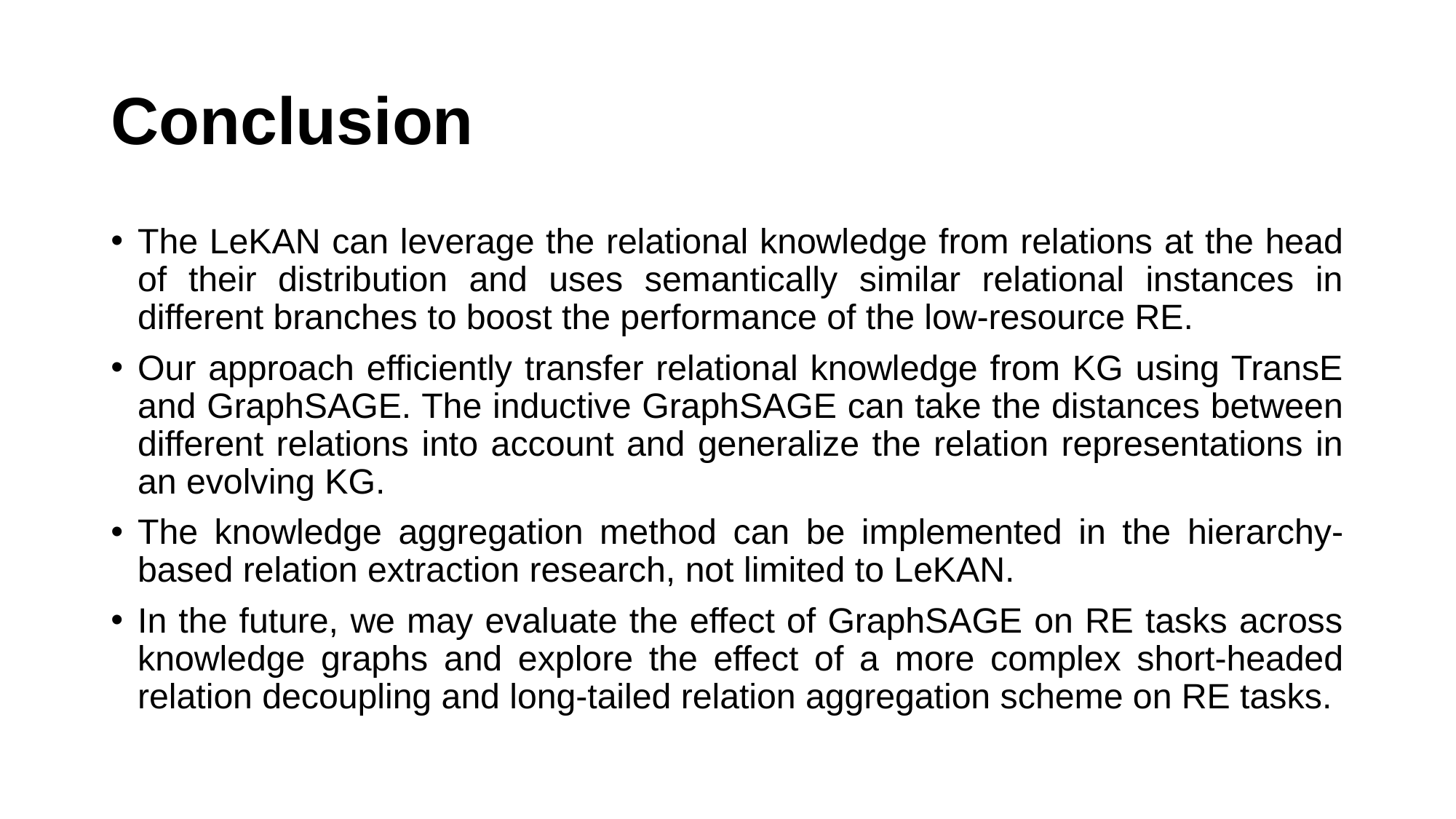

# Conclusion
The LeKAN can leverage the relational knowledge from relations at the head of their distribution and uses semantically similar relational instances in different branches to boost the performance of the low-resource RE.
Our approach efficiently transfer relational knowledge from KG using TransE and GraphSAGE. The inductive GraphSAGE can take the distances between different relations into account and generalize the relation representations in an evolving KG.
The knowledge aggregation method can be implemented in the hierarchy-based relation extraction research, not limited to LeKAN.
In the future, we may evaluate the effect of GraphSAGE on RE tasks across knowledge graphs and explore the effect of a more complex short-headed relation decoupling and long-tailed relation aggregation scheme on RE tasks.